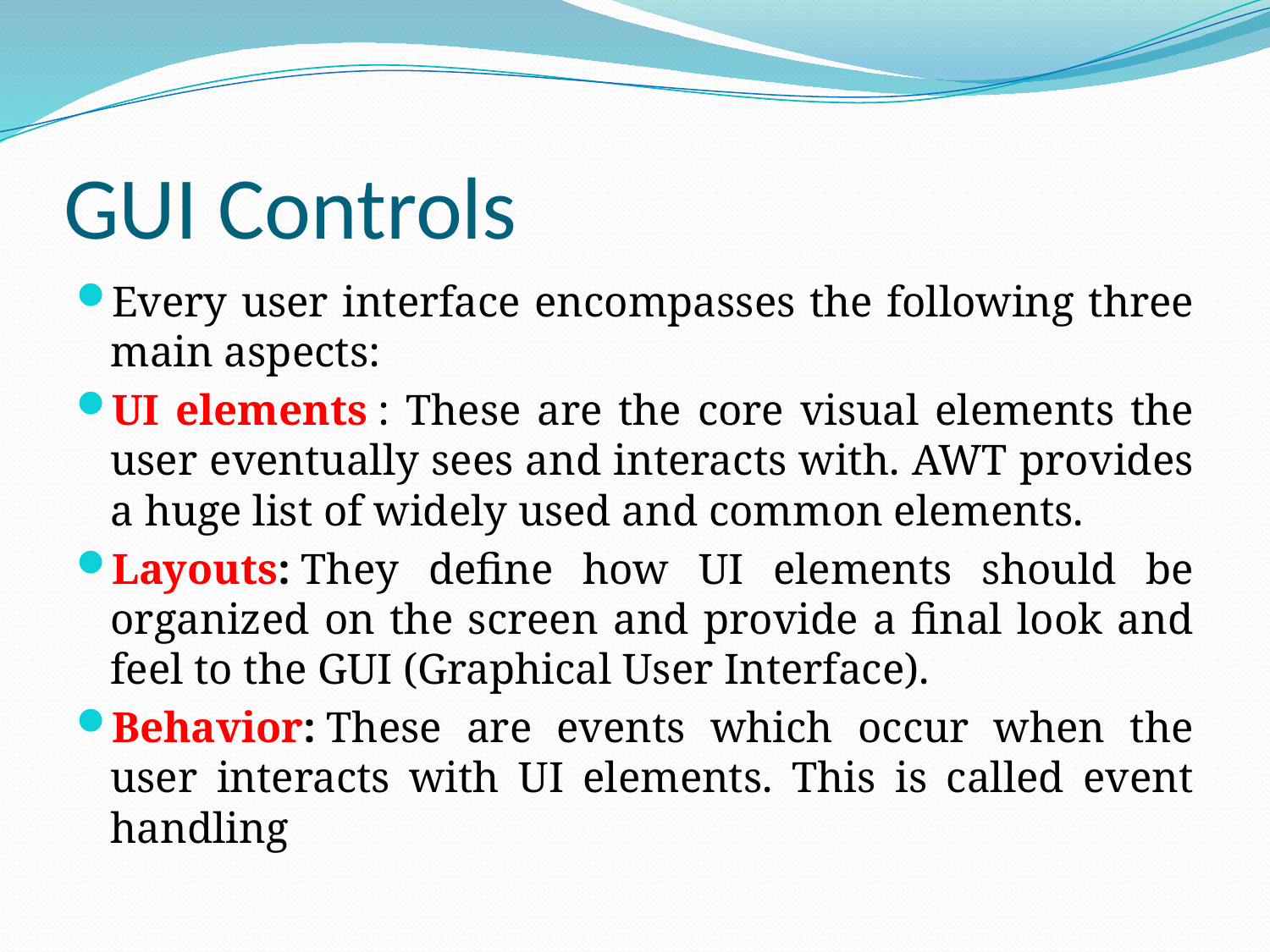

# GUI Controls
Every user interface encompasses the following three main aspects:
UI elements : These are the core visual elements the user eventually sees and interacts with. AWT provides a huge list of widely used and common elements.
Layouts: They define how UI elements should be organized on the screen and provide a final look and feel to the GUI (Graphical User Interface).
Behavior: These are events which occur when the user interacts with UI elements. This is called event handling